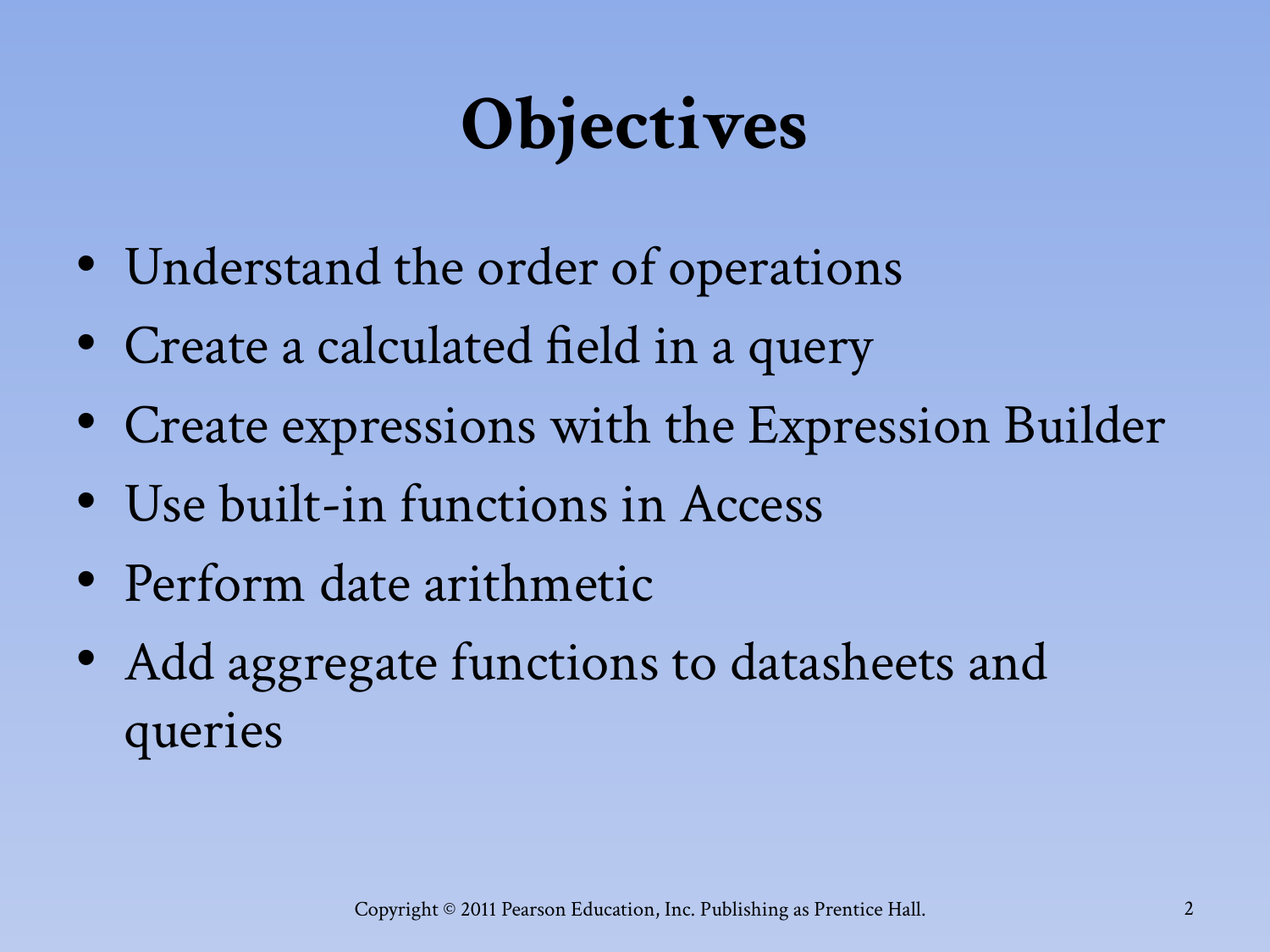

# Objectives
Understand the order of operations
Create a calculated field in a query
Create expressions with the Expression Builder
Use built-in functions in Access
Perform date arithmetic
Add aggregate functions to datasheets and queries

Copyright © 2011 Pearson Education, Inc. Publishing as Prentice Hall.

2